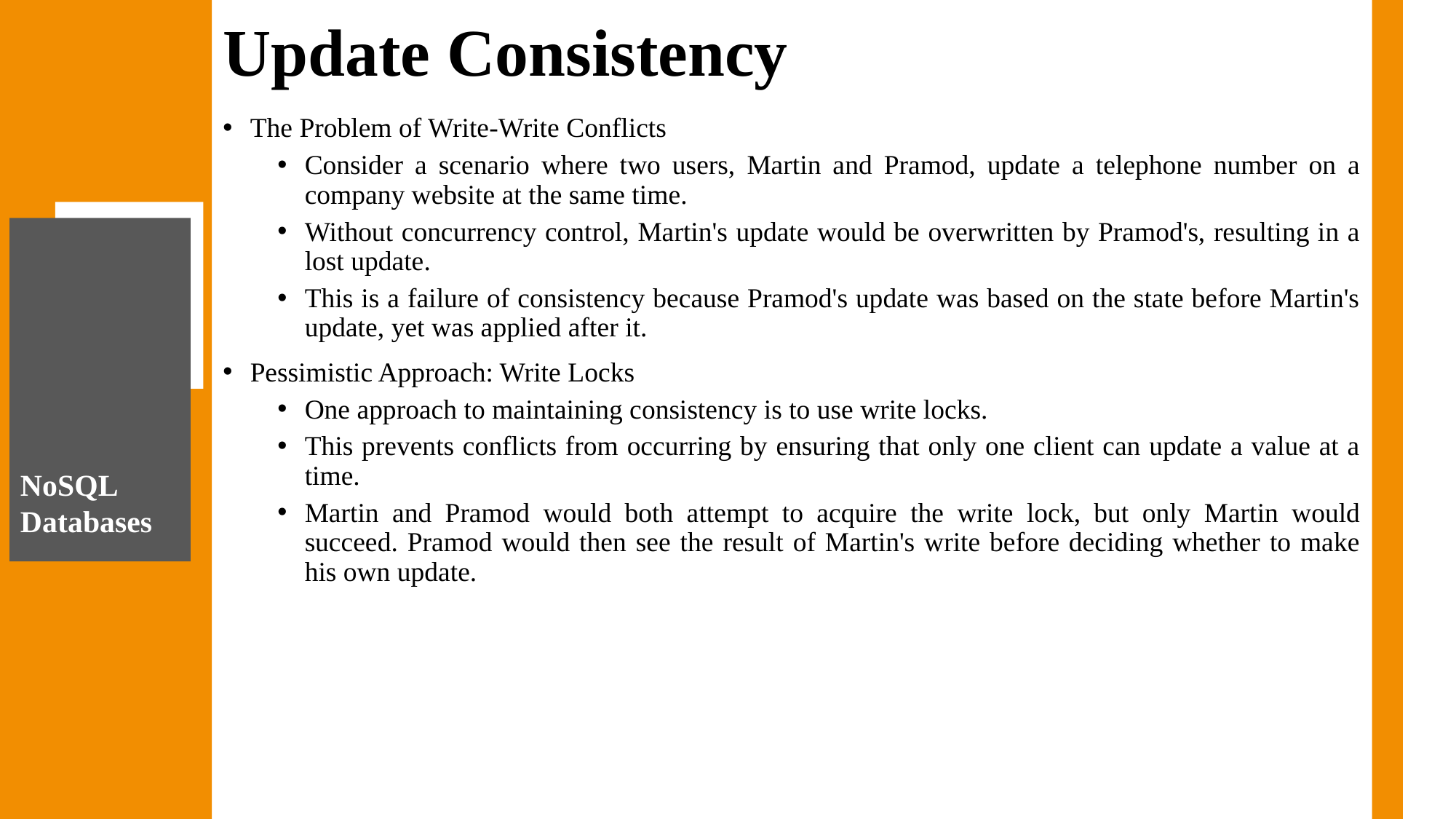

# Update Consistency

The Problem of Write-Write Conflicts
Consider a scenario where two users, Martin and Pramod, update a telephone number on a company website at the same time.
Without concurrency control, Martin's update would be overwritten by Pramod's, resulting in a lost update.
This is a failure of consistency because Pramod's update was based on the state before Martin's update, yet was applied after it.
Pessimistic Approach: Write Locks
One approach to maintaining consistency is to use write locks.
This prevents conflicts from occurring by ensuring that only one client can update a value at a time.
Martin and Pramod would both attempt to acquire the write lock, but only Martin would succeed. Pramod would then see the result of Martin's write before deciding whether to make his own update.

NoSQL Databases